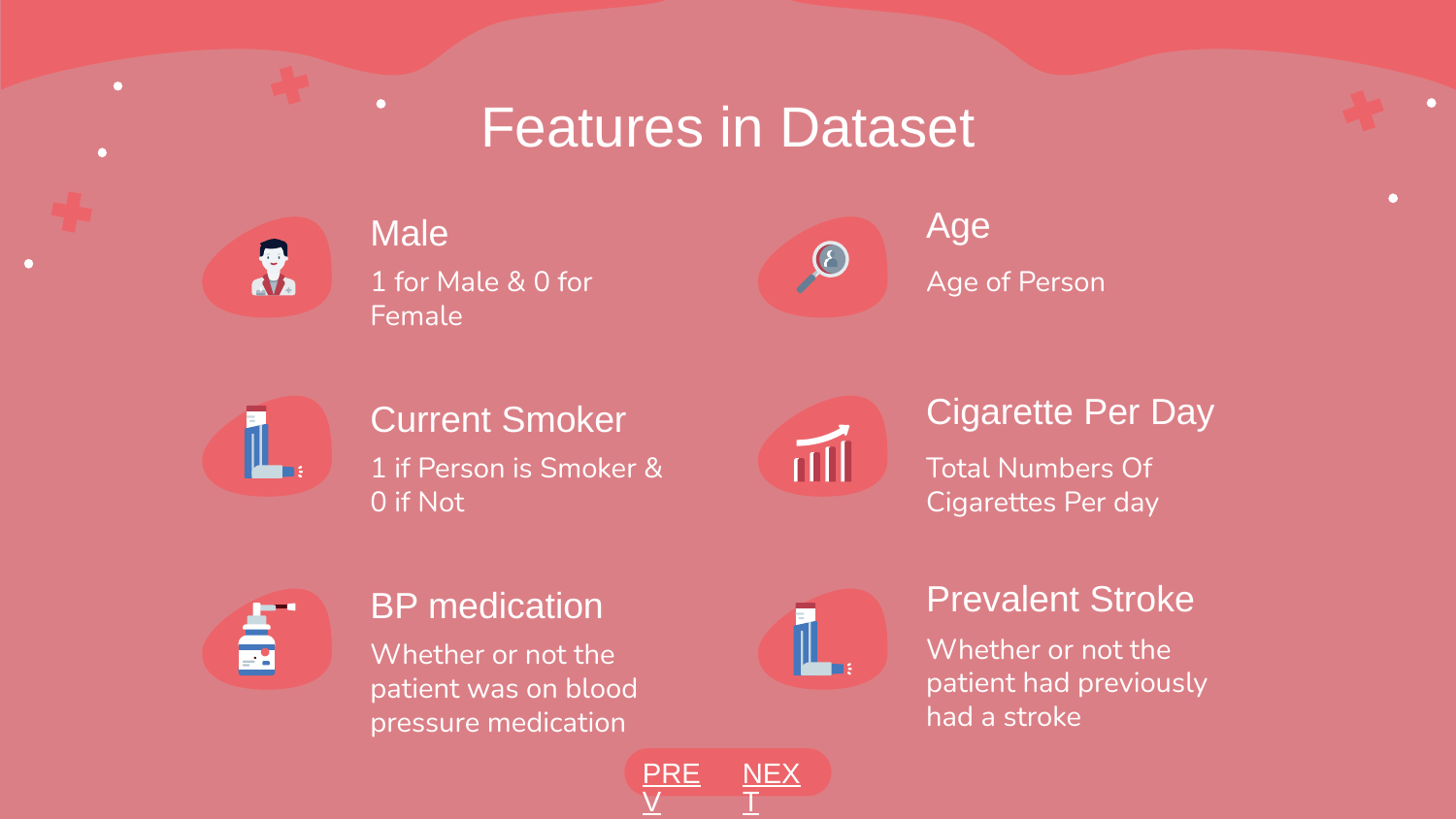

# Features in Dataset
Male
Age

1 for Male & 0 for Female
Age of Person

Current Smoker
Cigarette Per Day

1 if Person is Smoker & 0 if Not
Total Numbers Of Cigarettes Per day
Prevalent Stroke
BP medication

Whether or not the patient was on blood pressure medication
Whether or not the patient had previously had a stroke

PREV
NEXT